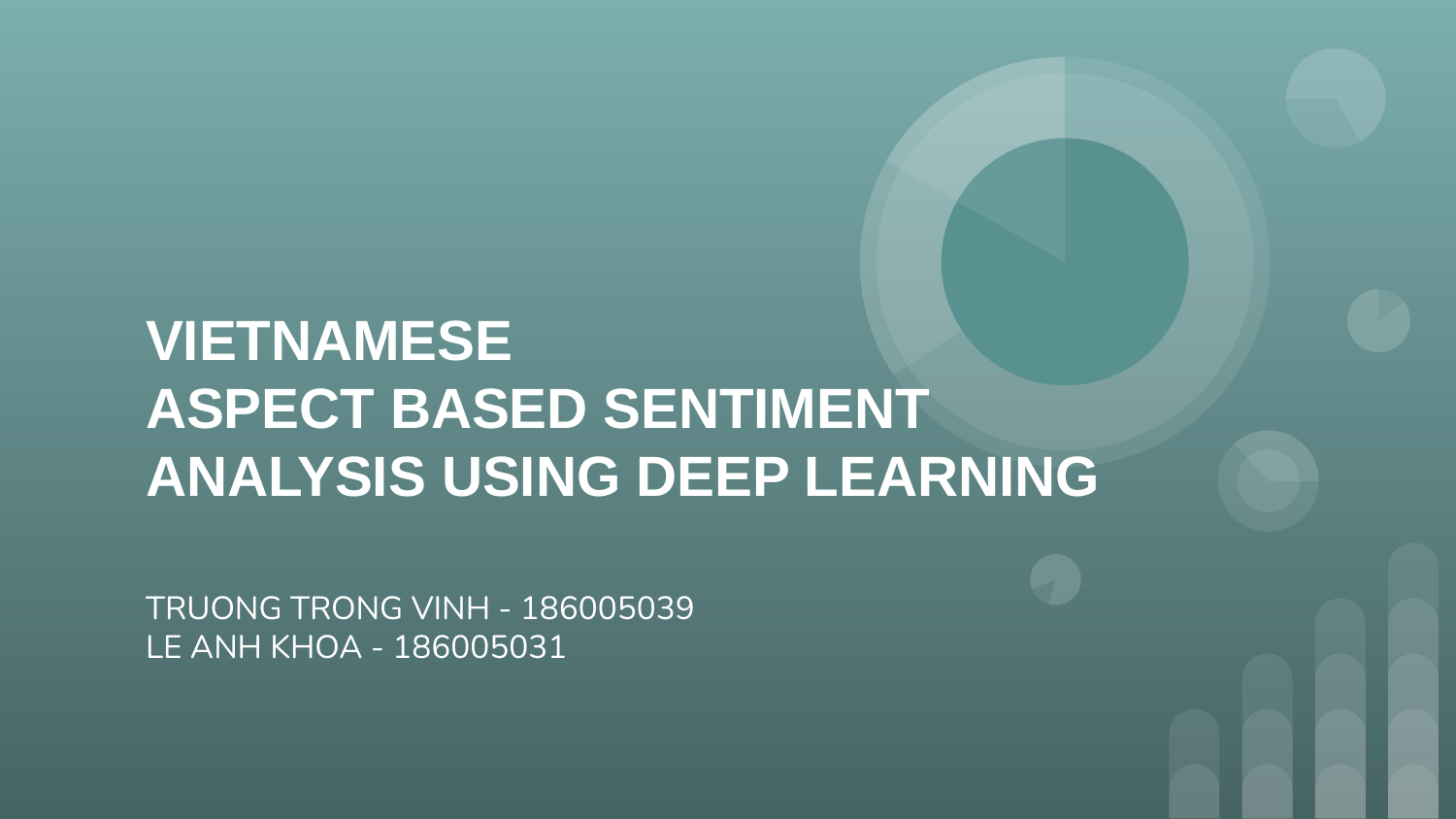

# VIETNAMESE
ASPECT BASED SENTIMENT ANALYSIS USING DEEP LEARNING
TRUONG TRONG VINH - 186005039
LE ANH KHOA - 186005031